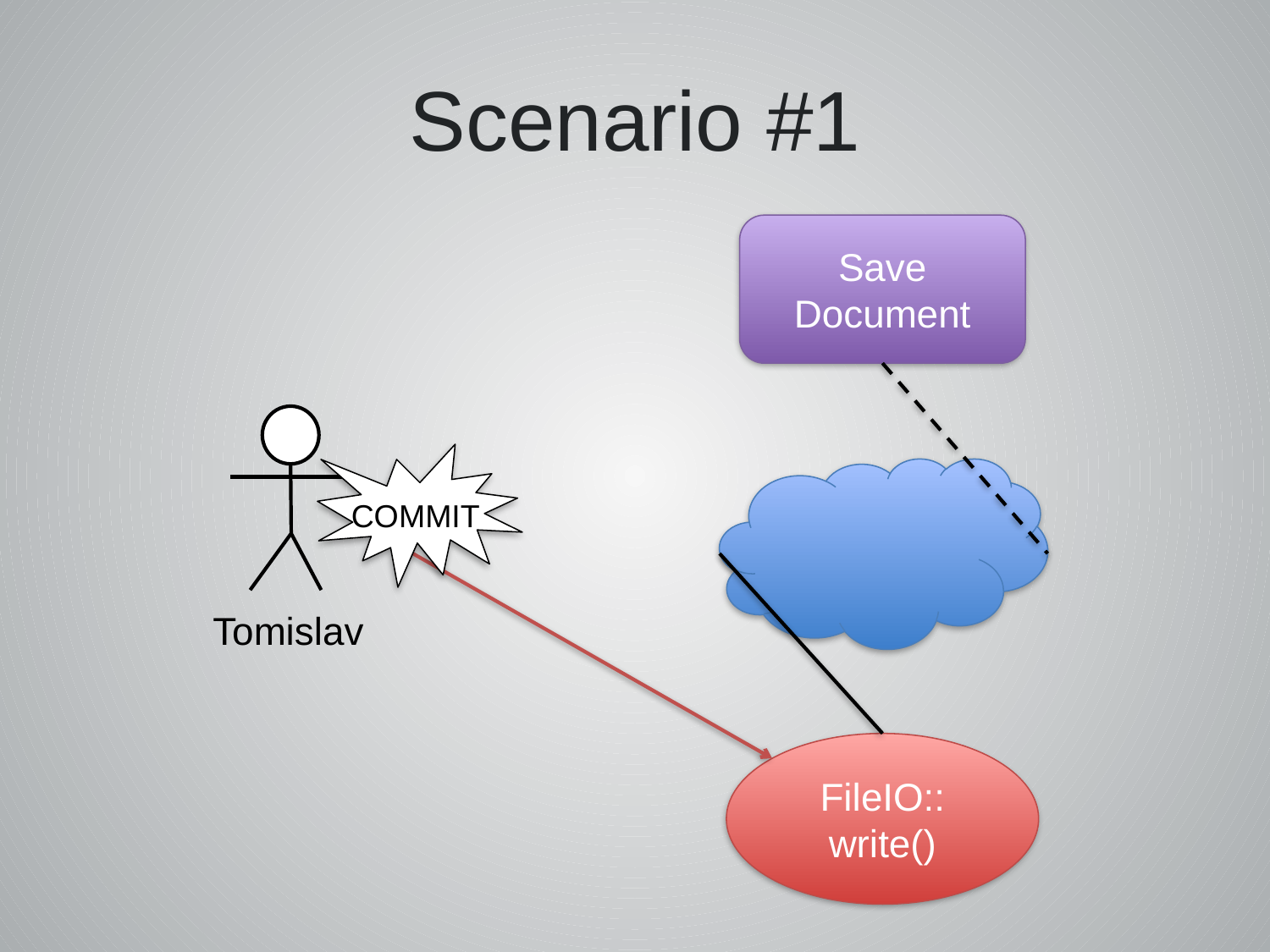

# Scenario #1
Save Document

Tomislav

COMMIT

FileIO:: write()